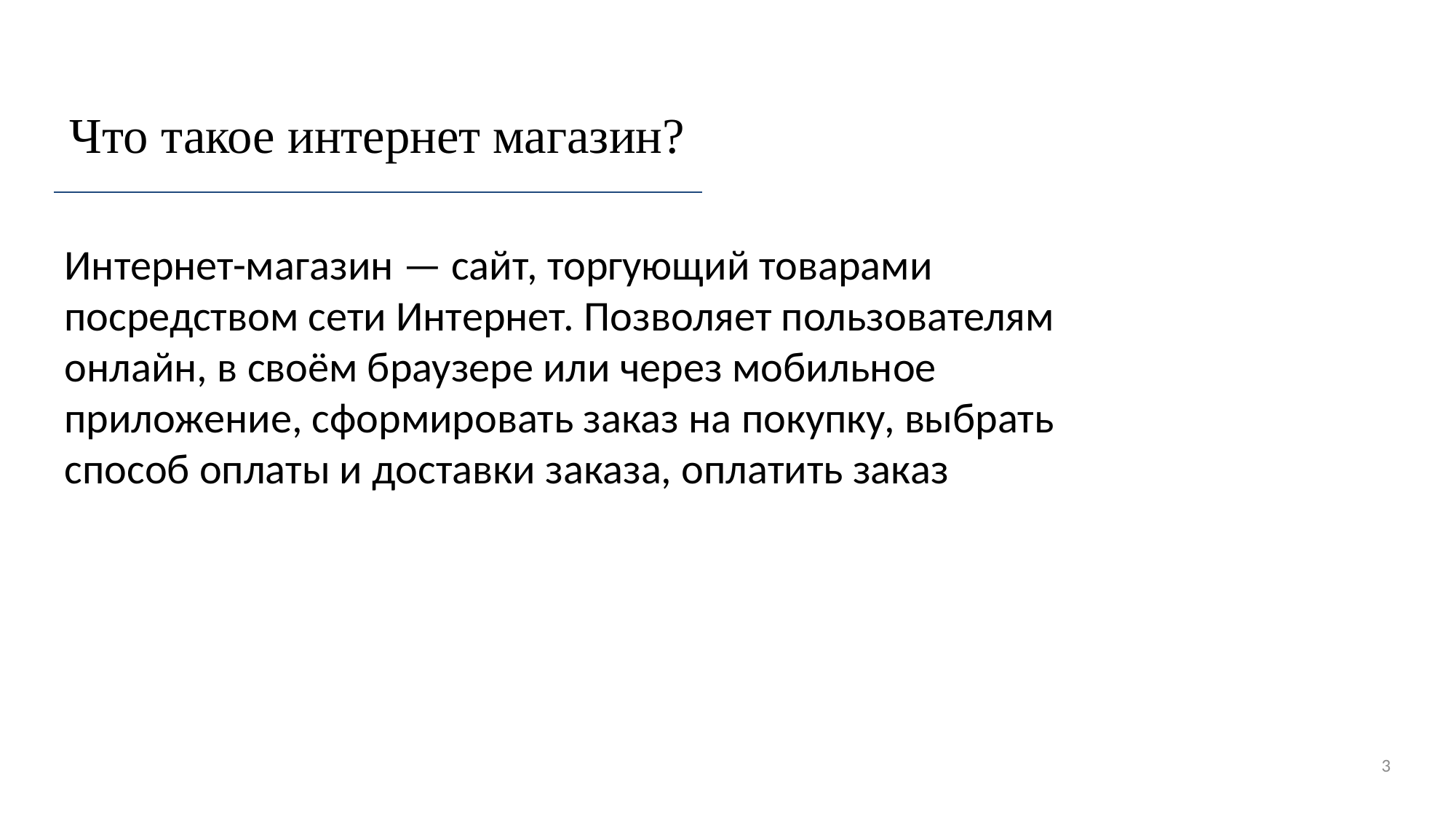

# Что такое интернет магазин?
Интернет-магазин — сайт, торгующий товарами посредством сети Интернет. Позволяет пользователям онлайн, в своём браузере или через мобильное приложение, сформировать заказ на покупку, выбрать способ оплаты и доставки заказа, оплатить заказ
3